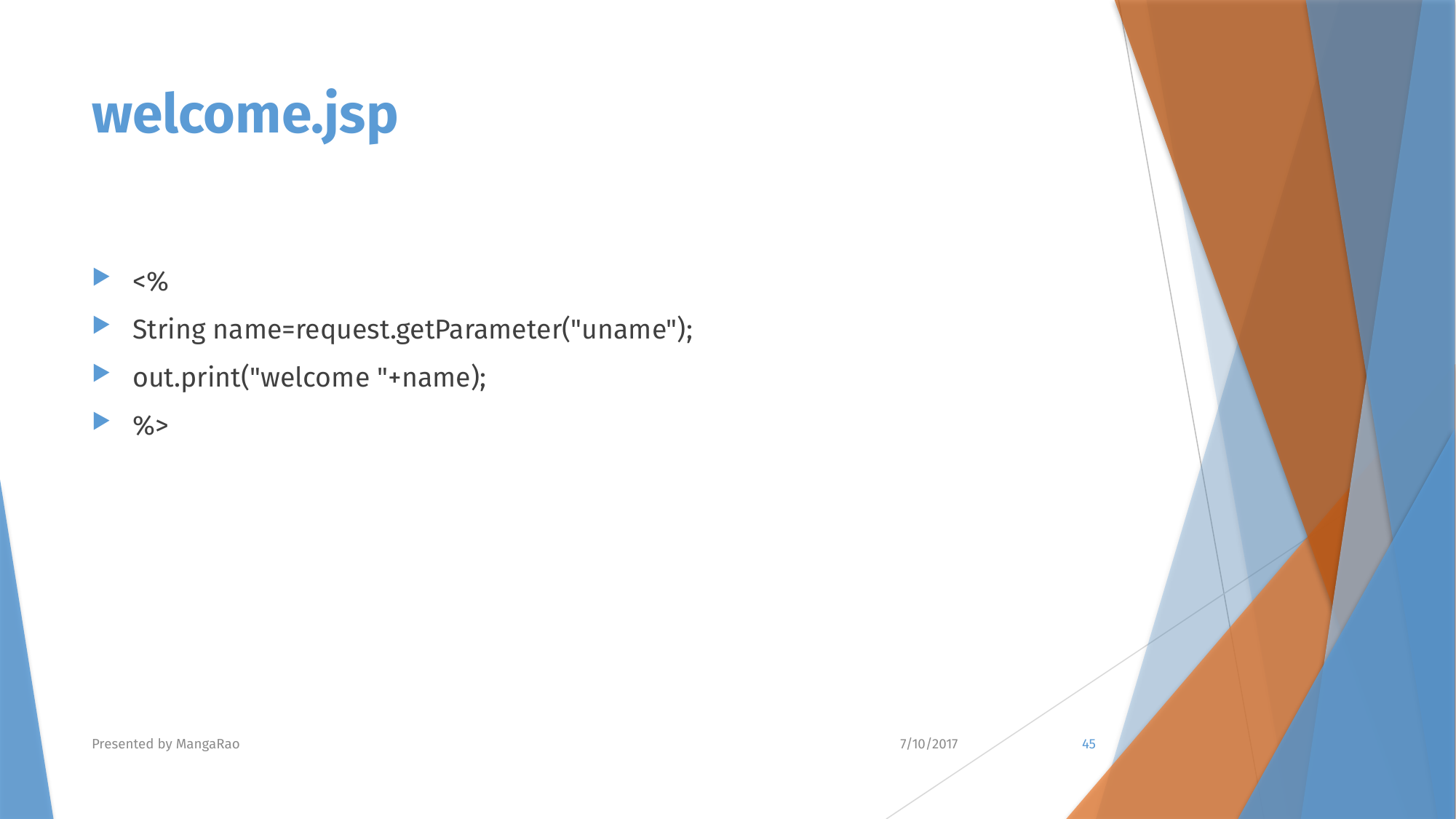

# welcome.jsp
<%
String name=request.getParameter("uname");
out.print("welcome "+name);
%>

Presented by MangaRao
7/10/2017
45